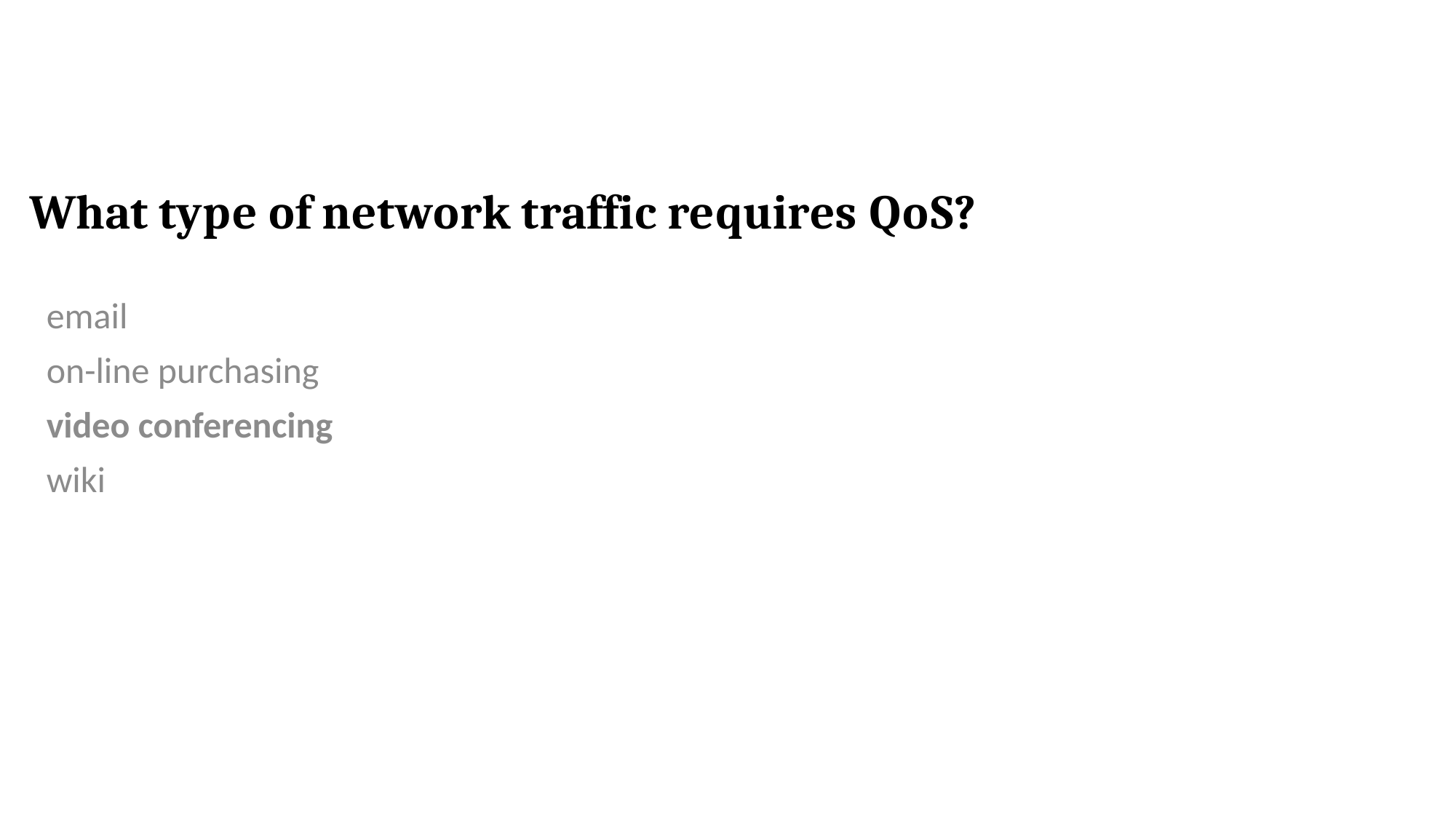

# What type of network traffic requires QoS?
email
on-line purchasing
video conferencing
wiki